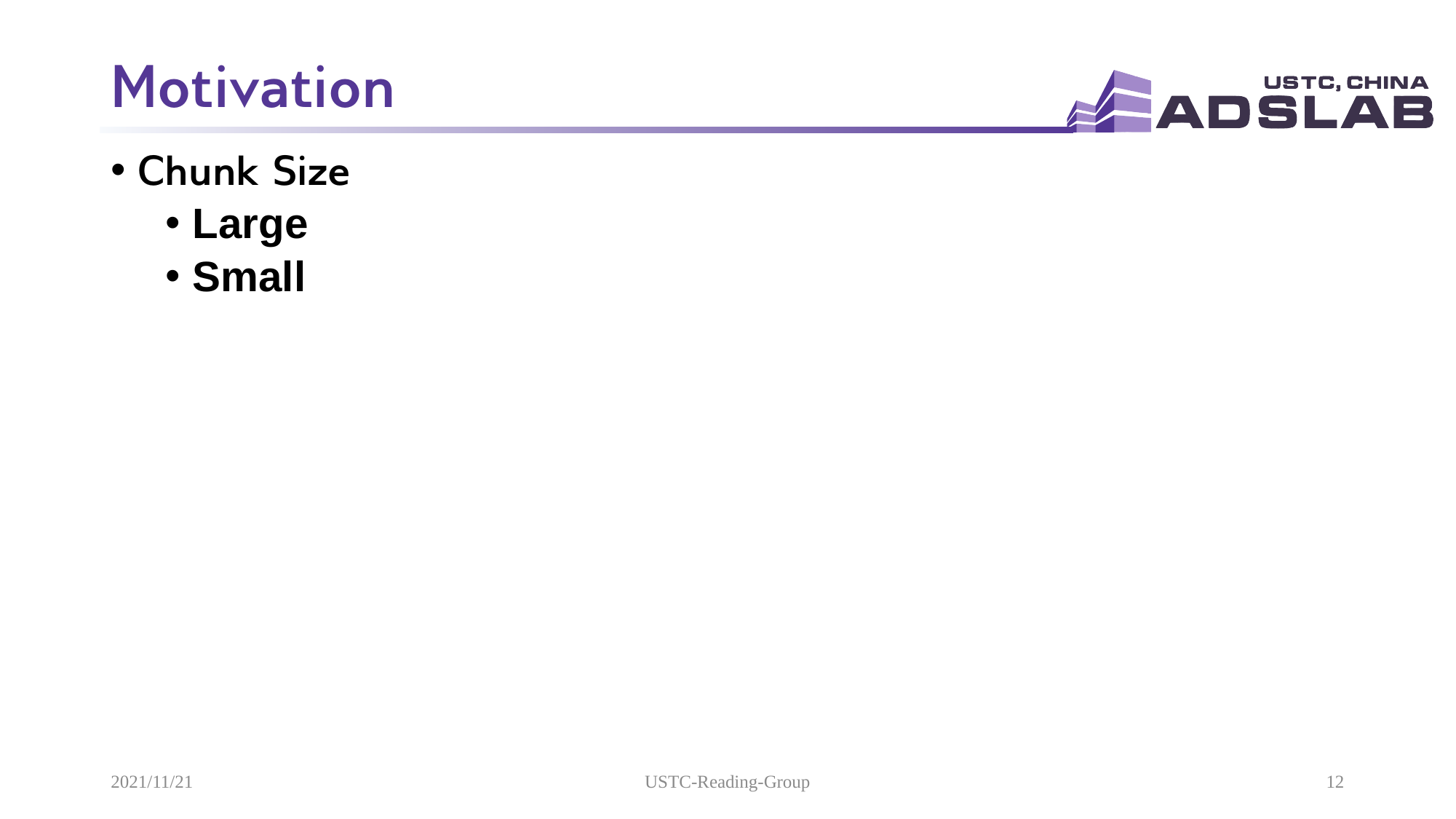

# Motivation
Chunk Size
Large
Small
2021/11/21
USTC-Reading-Group
12